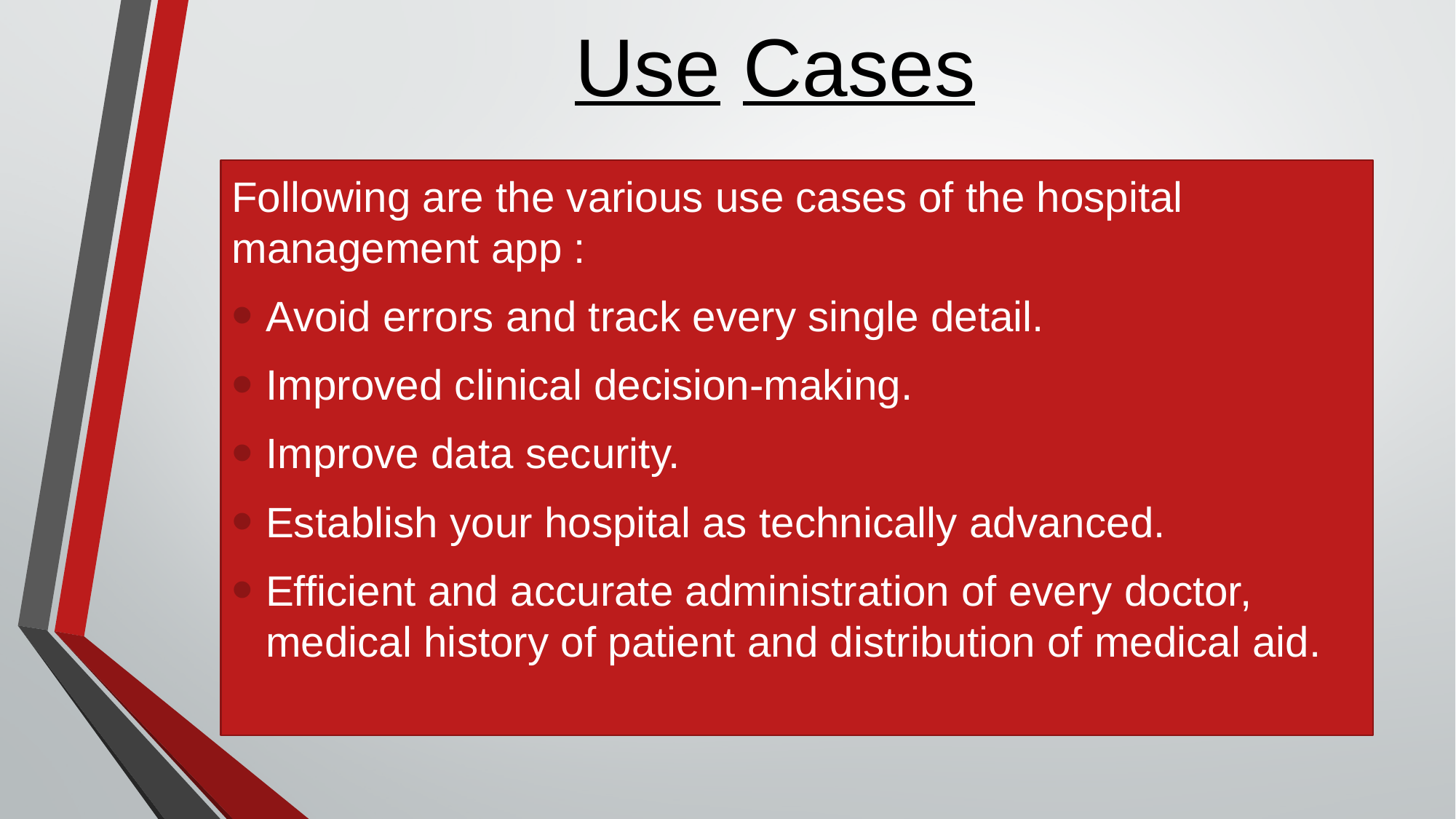

# Use Cases
Following are the various use cases of the hospital management app :
Avoid errors and track every single detail.
Improved clinical decision-making.
Improve data security.
Establish your hospital as technically advanced.
Efficient and accurate administration of every doctor, medical history of patient and distribution of medical aid.